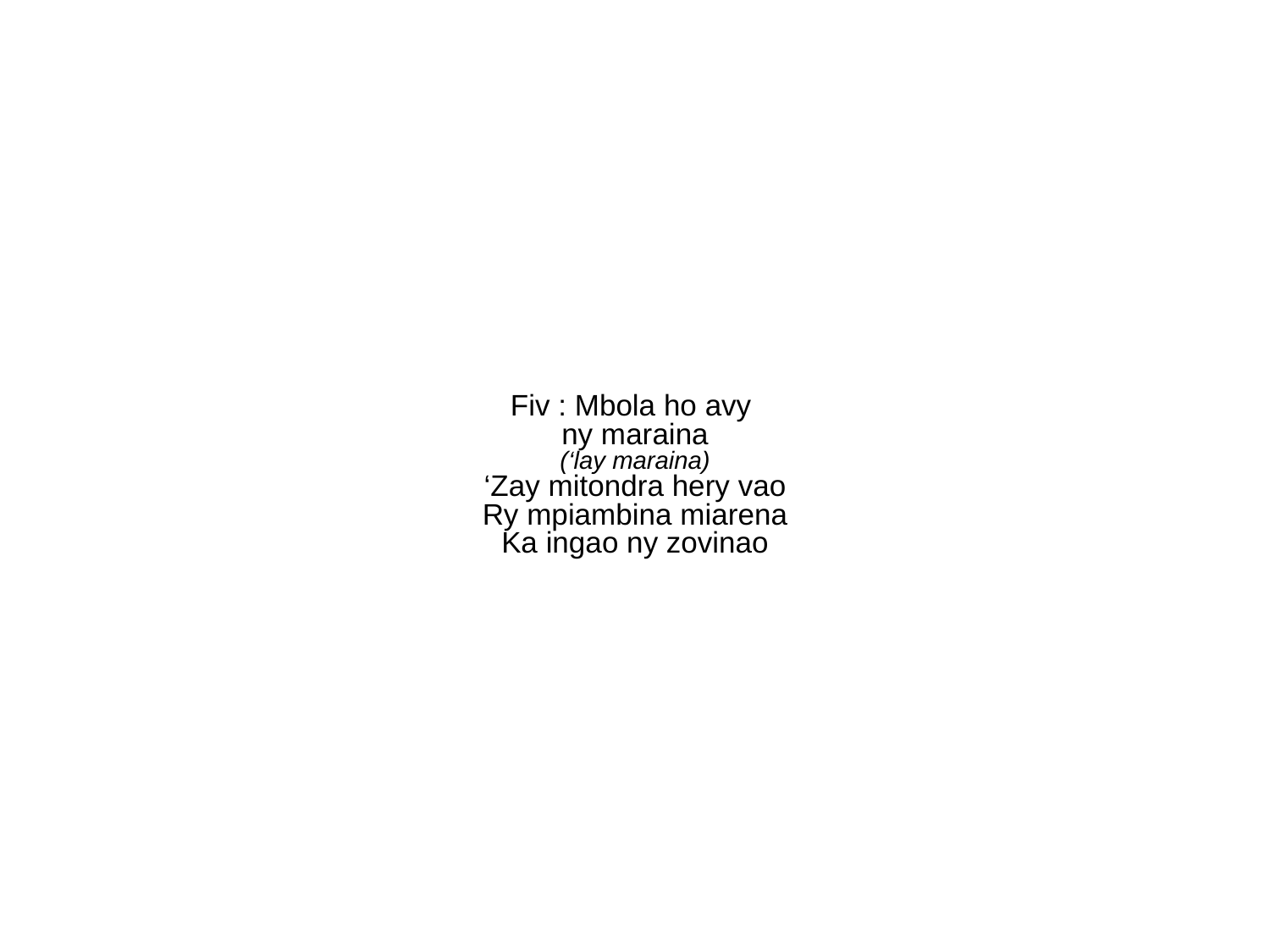

Fiv : Mbola ho avy
ny maraina
(‘lay maraina)
‘Zay mitondra hery vao
Ry mpiambina miarena
Ka ingao ny zovinao